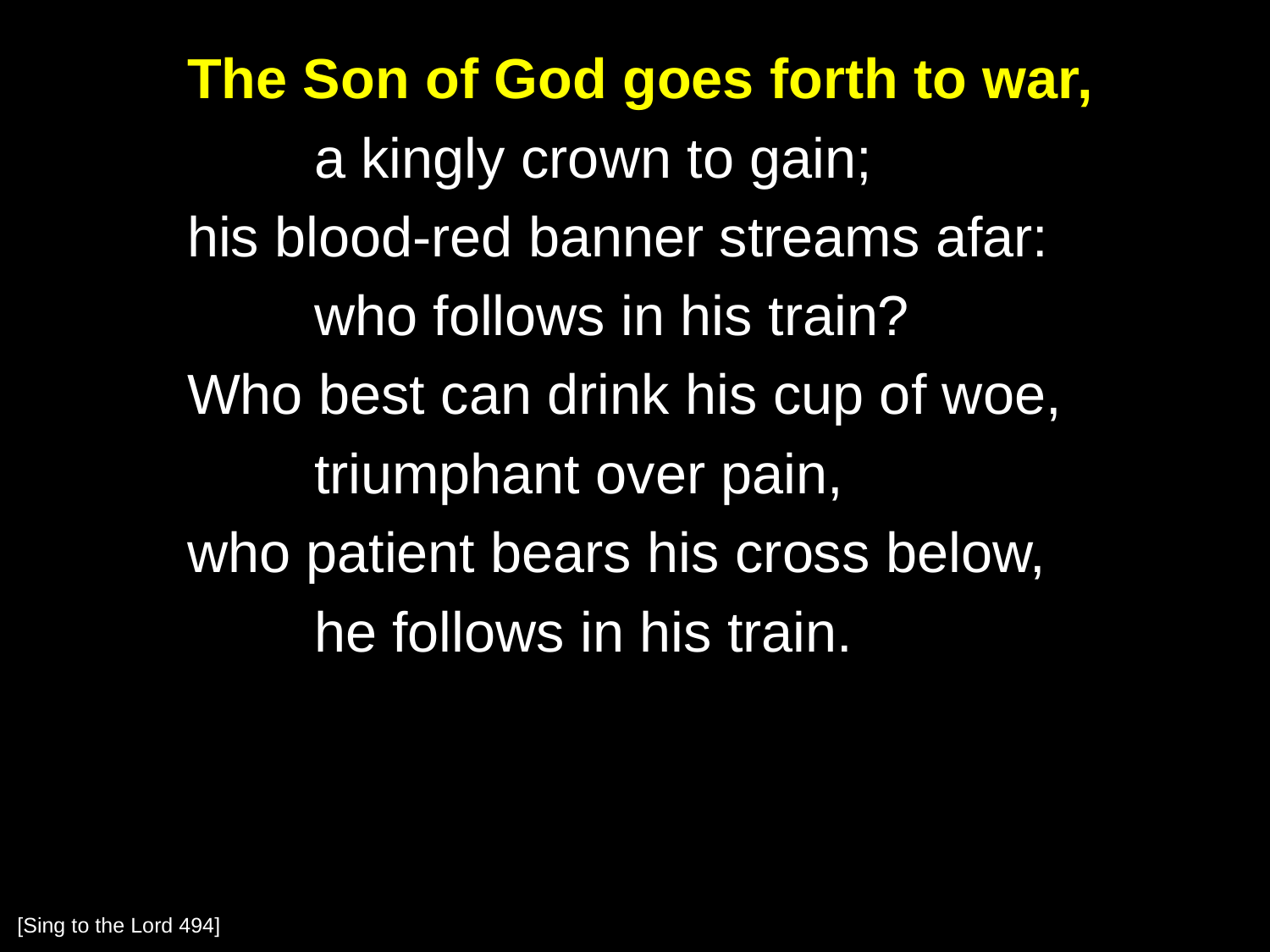

The Son of God goes forth to war,
		a kingly crown to gain;
	his blood-red banner streams afar:
		who follows in his train?
	Who best can drink his cup of woe,
		triumphant over pain,
	who patient bears his cross below,
		he follows in his train.
[Sing to the Lord 494]